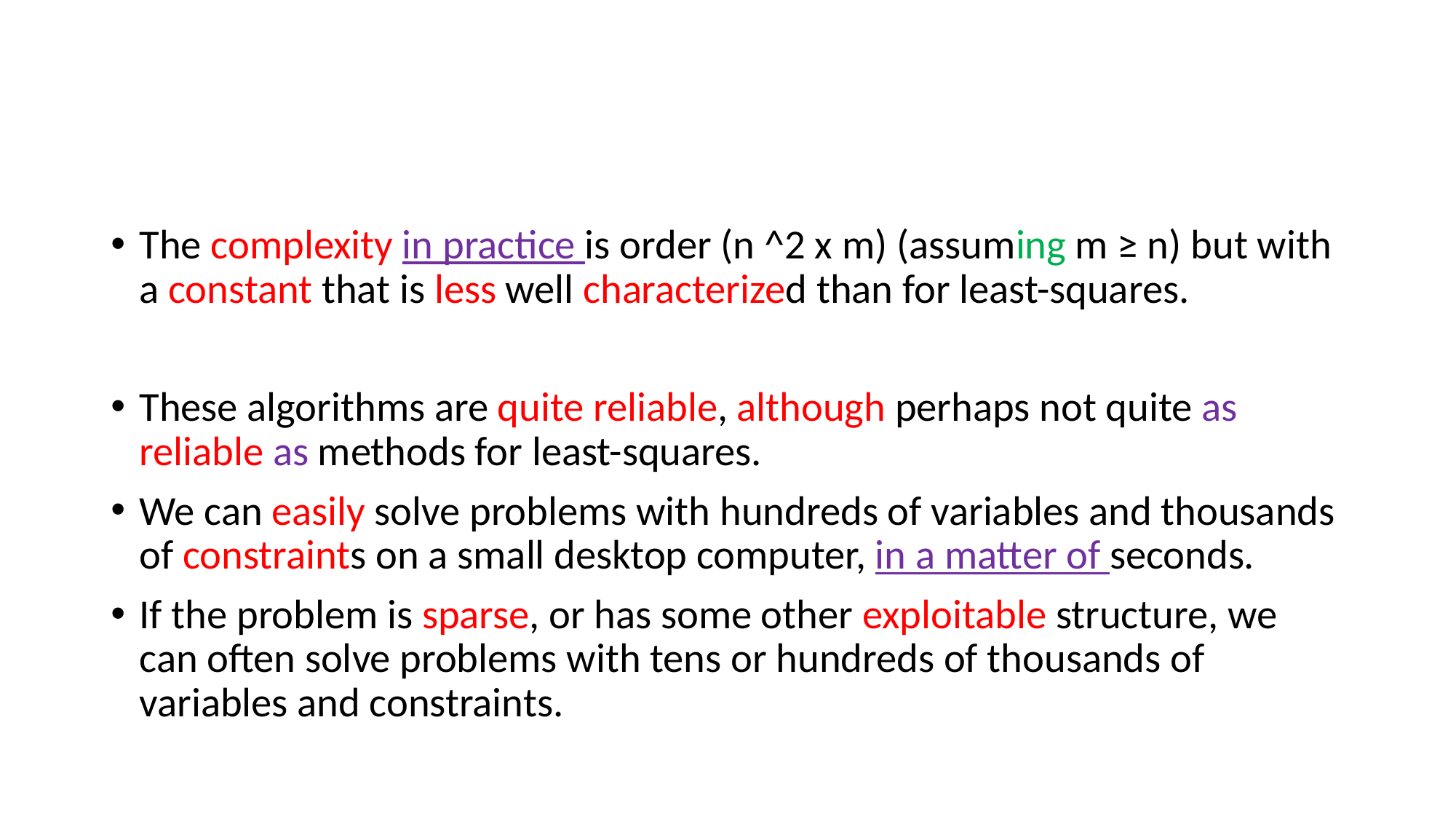

#
The complexity in practice is order (n ^2 x m) (assuming m ≥ n) but with a constant that is less well characterized than for least-squares.

These algorithms are quite reliable, although perhaps not quite as reliable as methods for least-squares.
We can easily solve problems with hundreds of variables and thousands of constraints on a small desktop computer, in a matter of seconds.
If the problem is sparse, or has some other exploitable structure, we can often solve problems with tens or hundreds of thousands of variables and constraints.